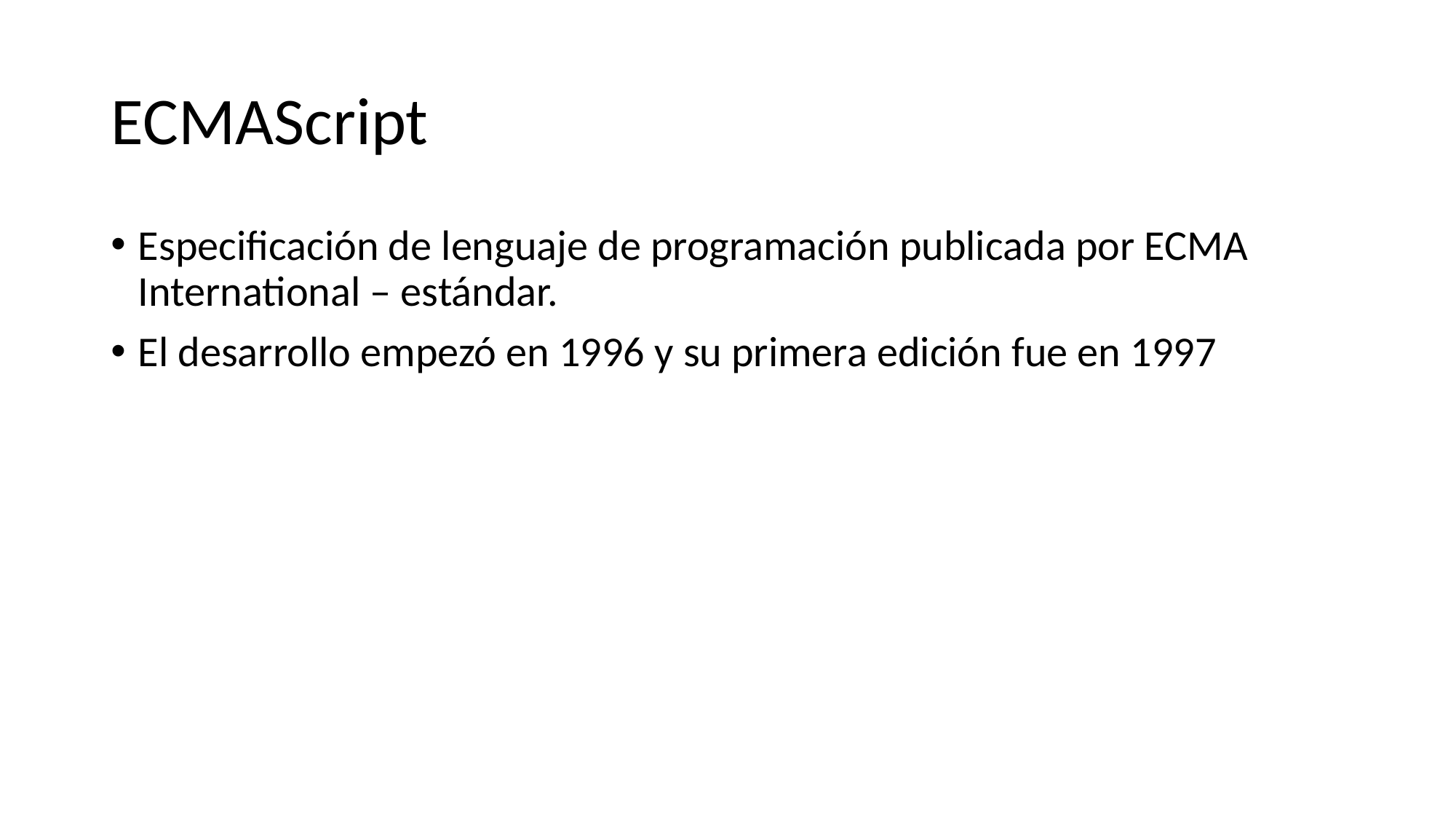

# ECMAScript
Especificación de lenguaje de programación publicada por ECMA International – estándar.
El desarrollo empezó en 1996 y su primera edición fue en 1997